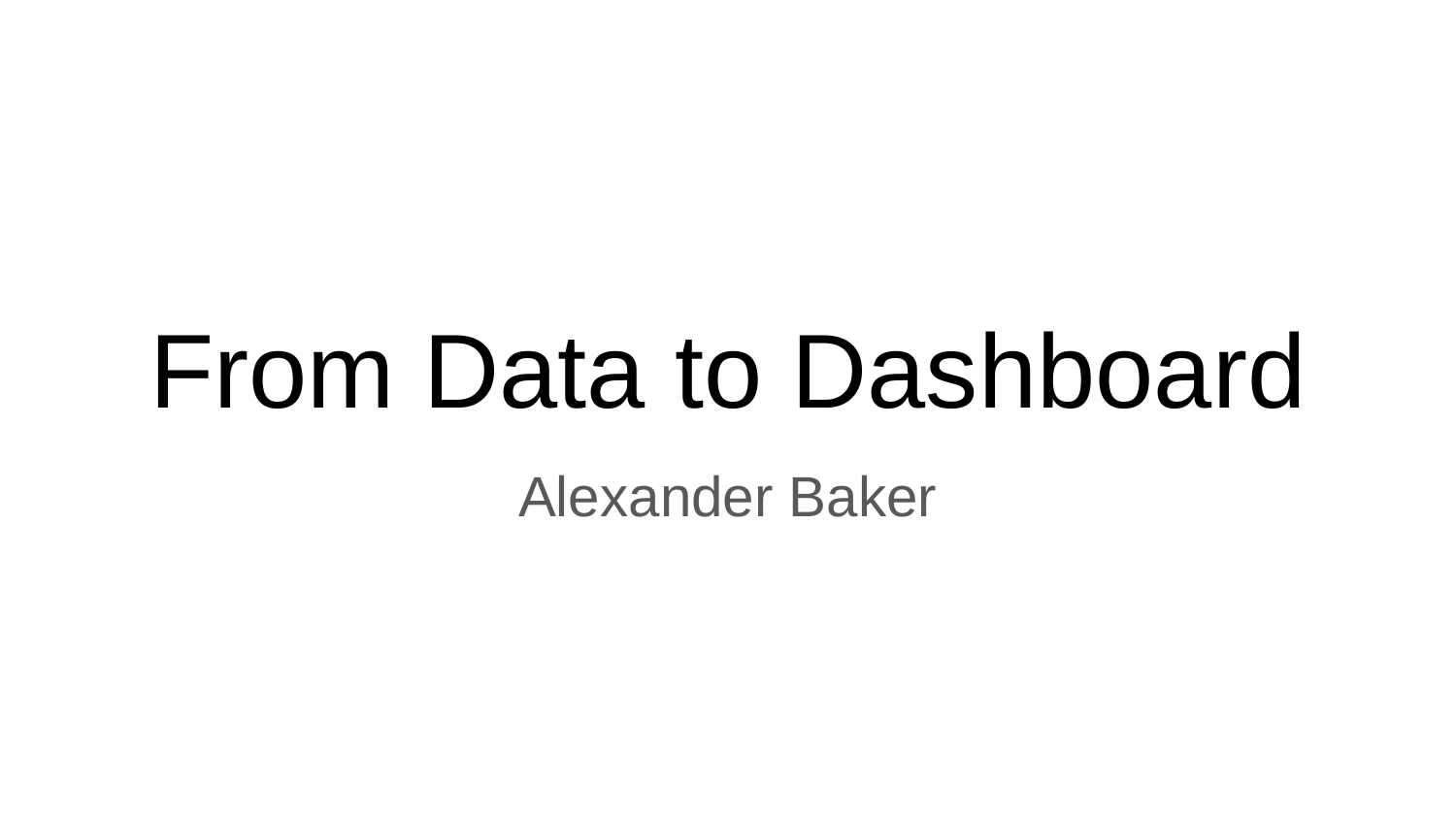

# From Data to Dashboard
Alexander Baker